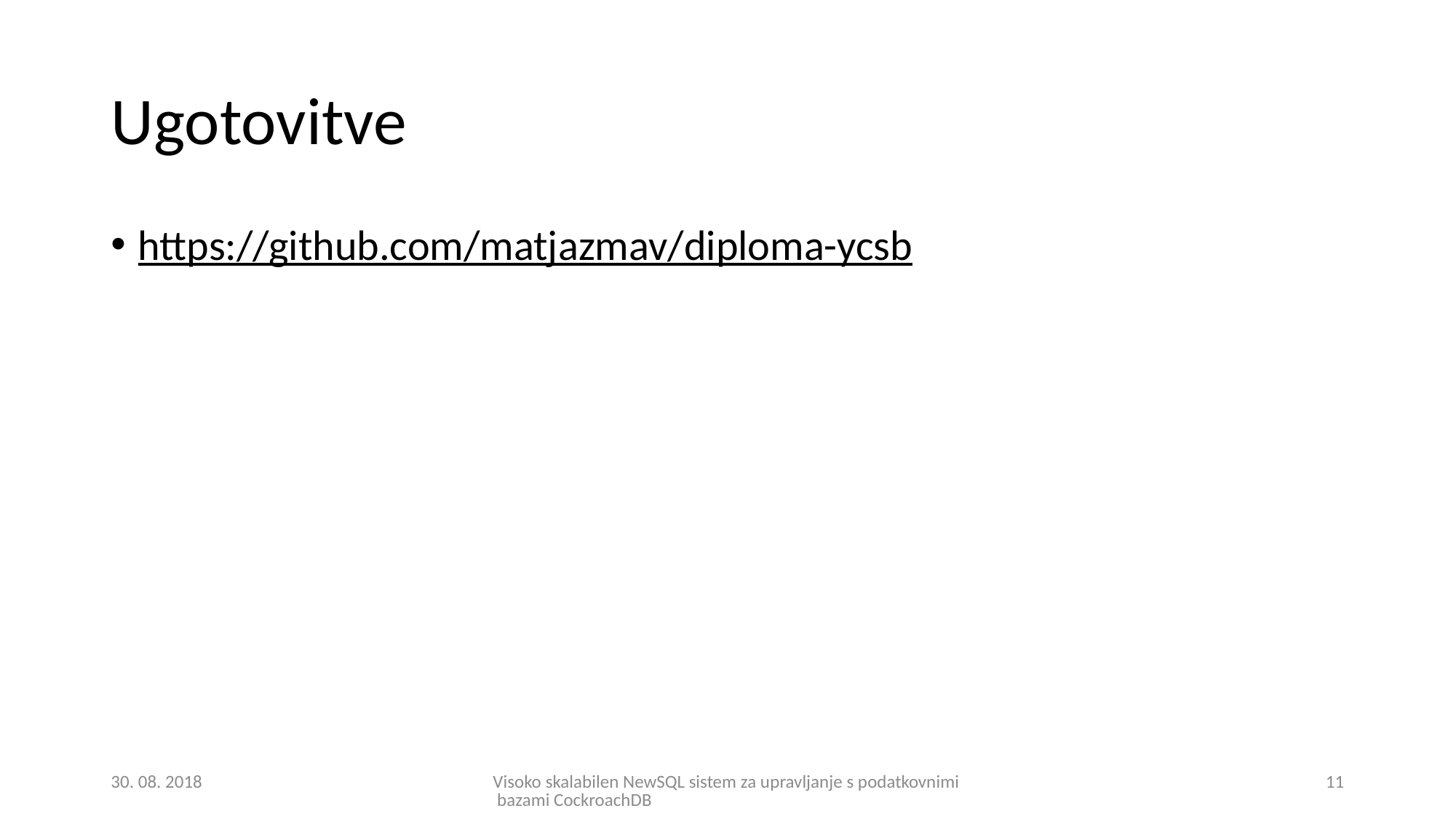

# Ugotovitve
https://github.com/matjazmav/diploma-ycsb
30. 08. 2018
Visoko skalabilen NewSQL sistem za upravljanje s podatkovnimi bazami CockroachDB
11